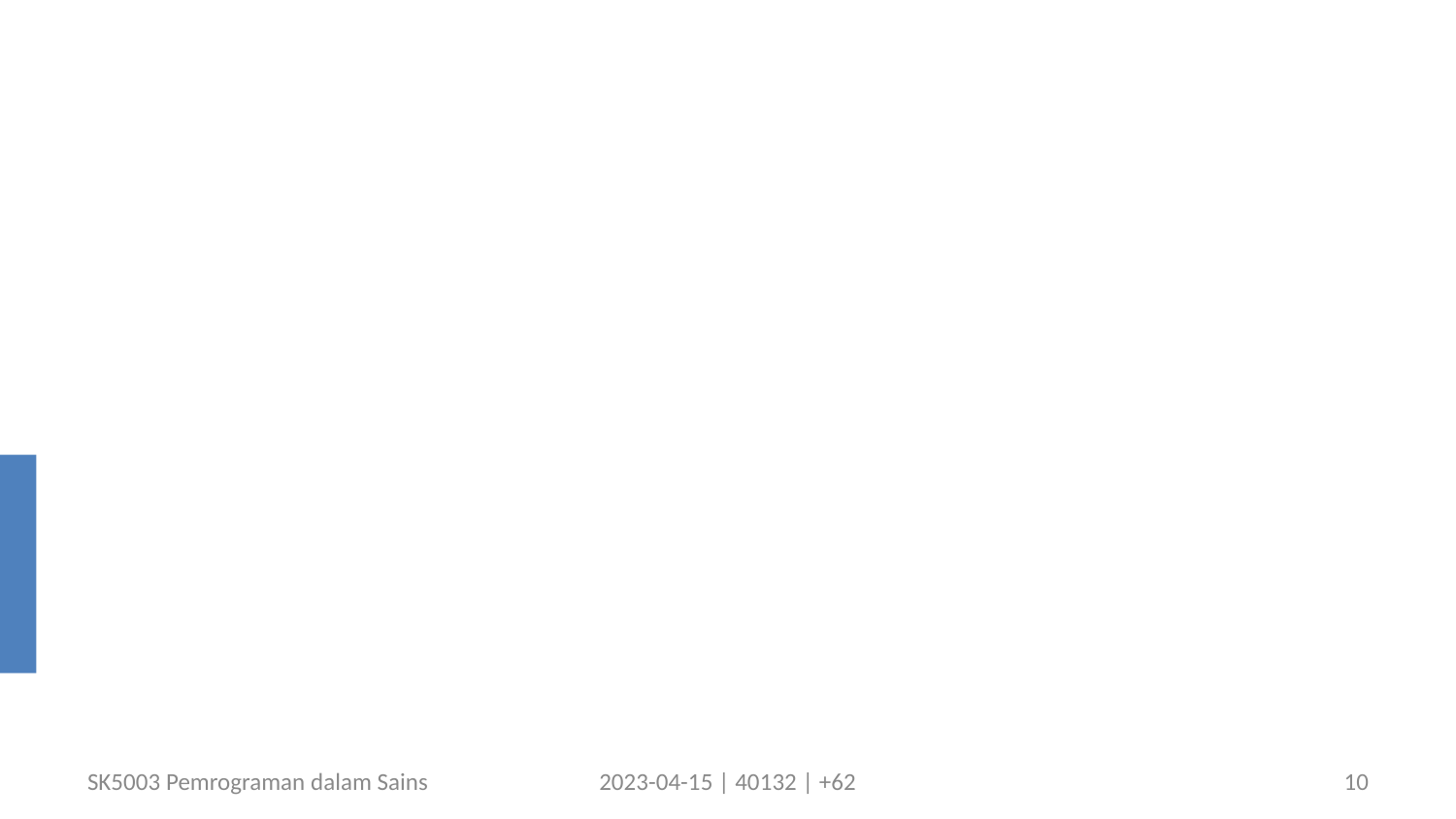

#

SK5003 Pemrograman dalam Sains
2023-04-15 | 40132 | +62
10